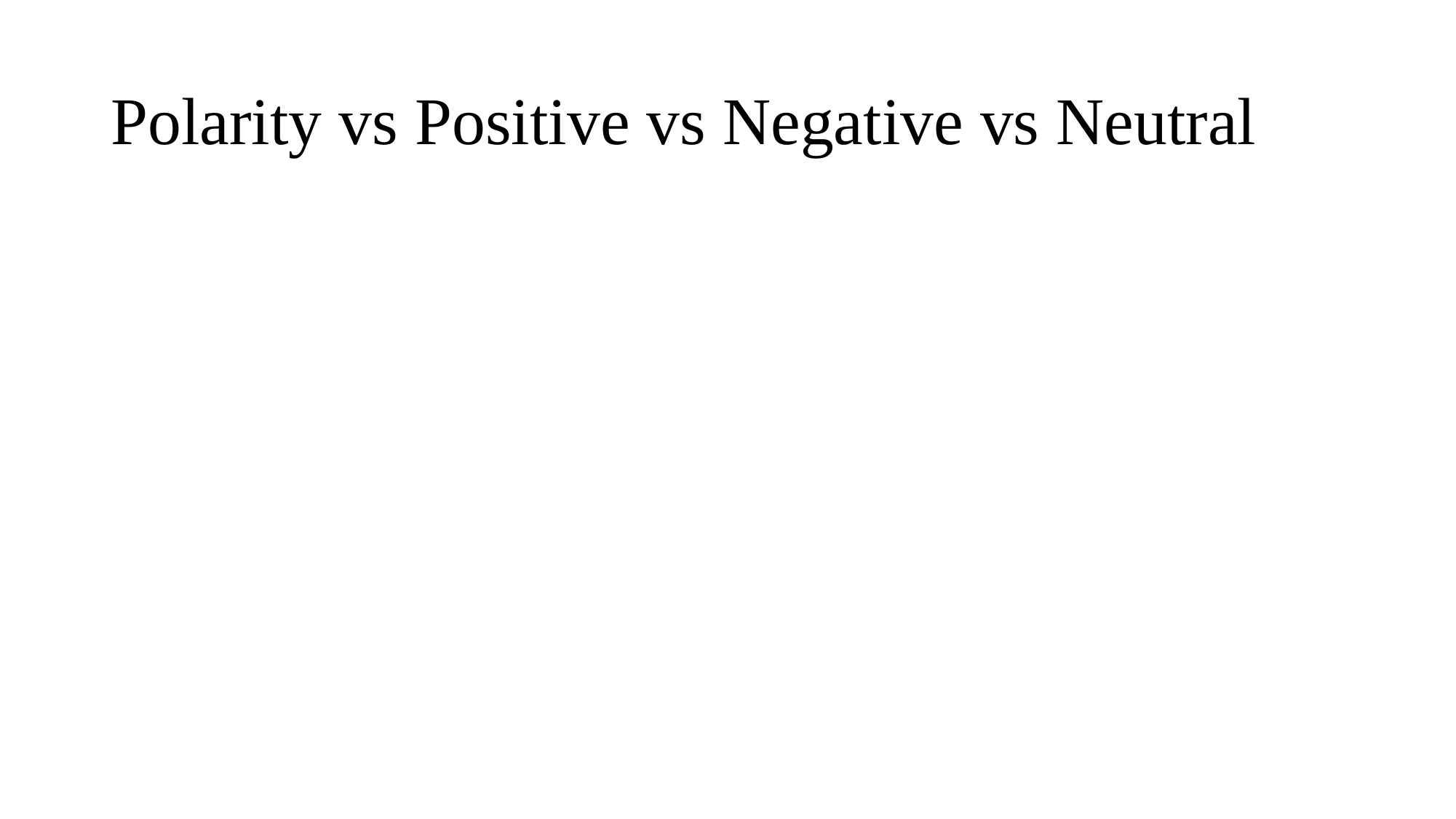

# Polarity vs Positive vs Negative vs Neutral